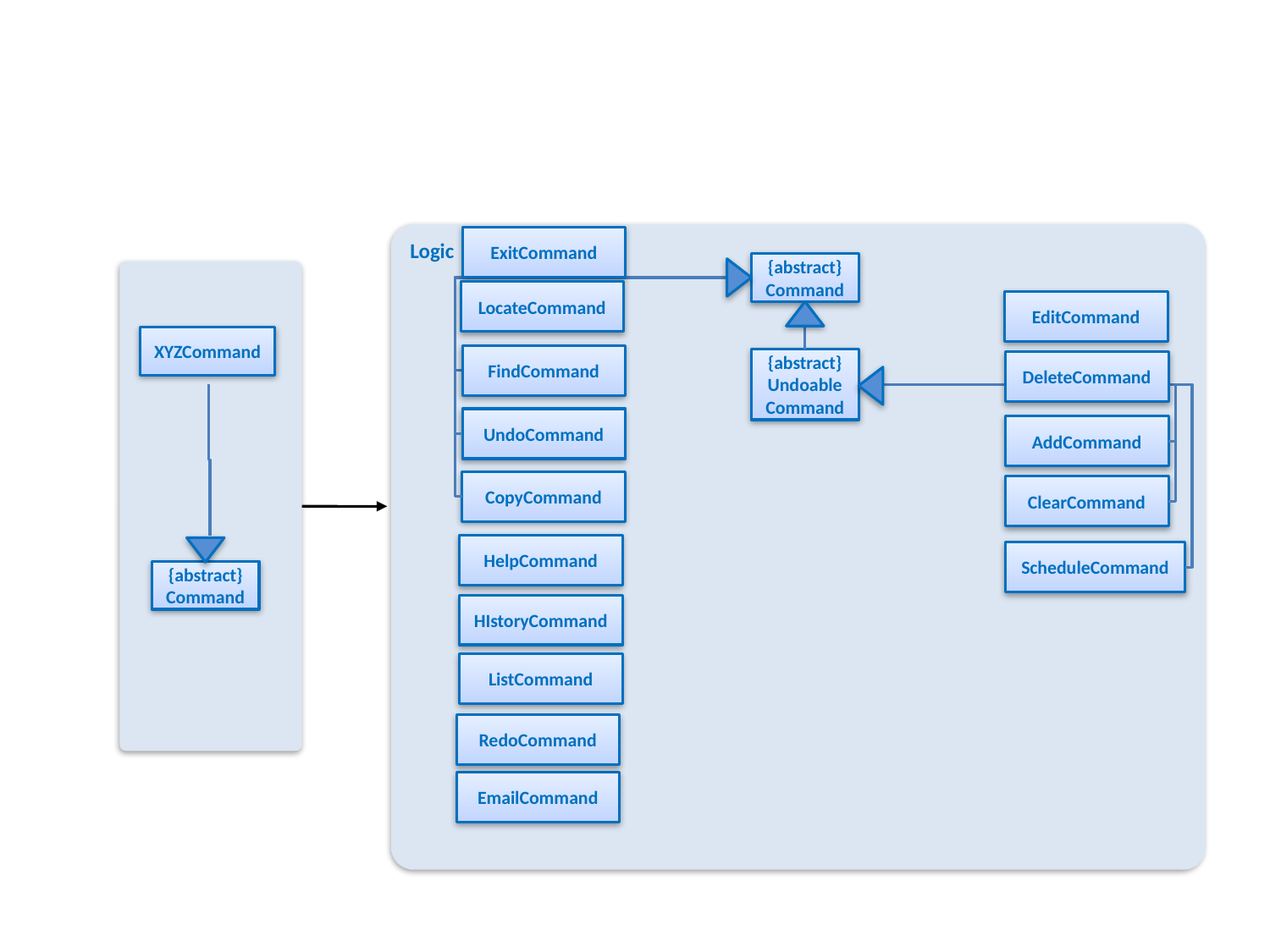

Logic
ExitCommand
{abstract}
Command

LocateCommand
EditCommand

XYZCommand
FindCommand
{abstract}
Undoable
Command
DeleteCommand

UndoCommand
AddCommand
CopyCommand
ClearCommand
HelpCommand

ScheduleCommand
{abstract}
Command
HIstoryCommand
ListCommand
RedoCommand
EmailCommand